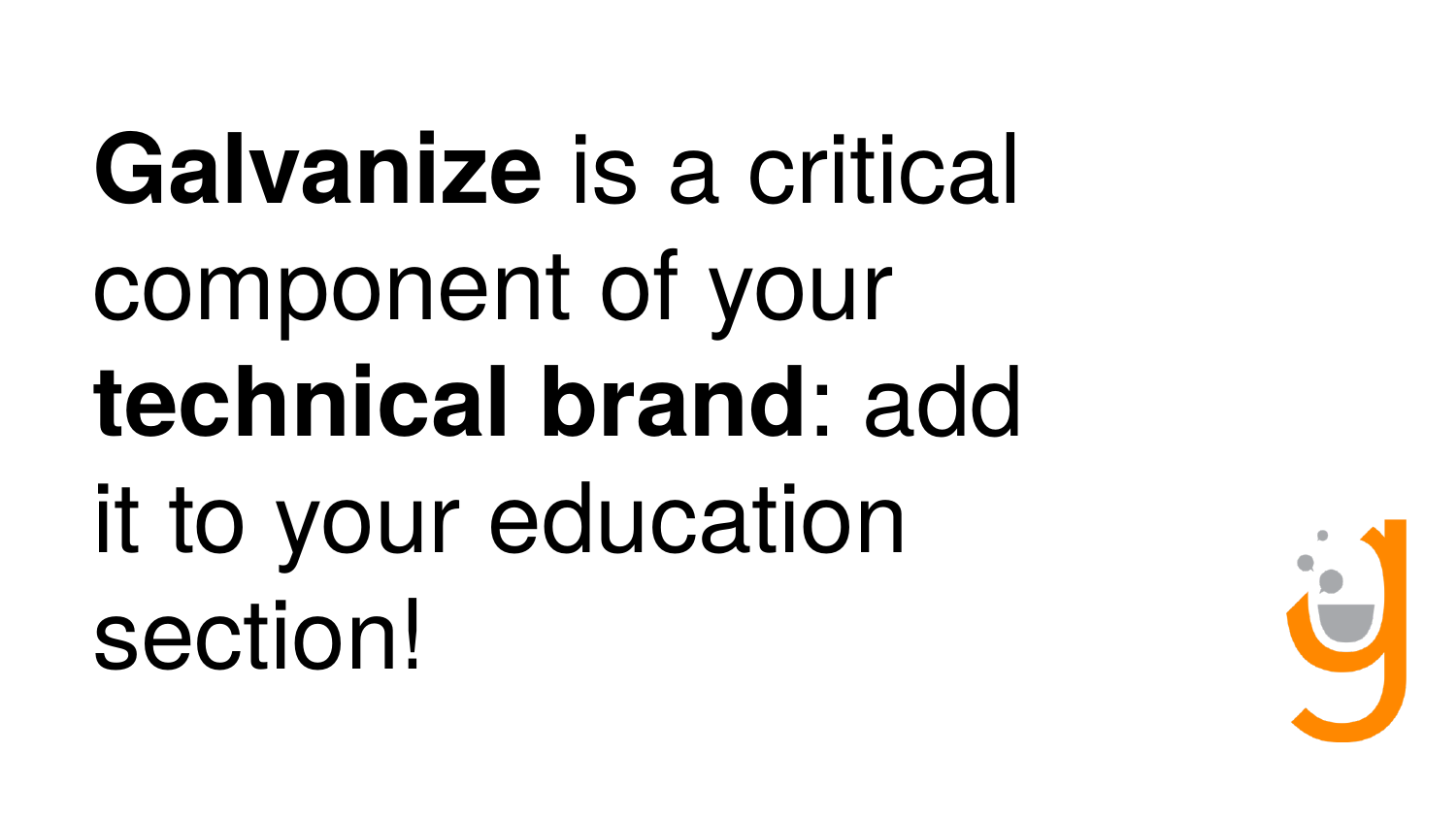

# Galvanize is a critical component of your technical brand: add it to your education section!